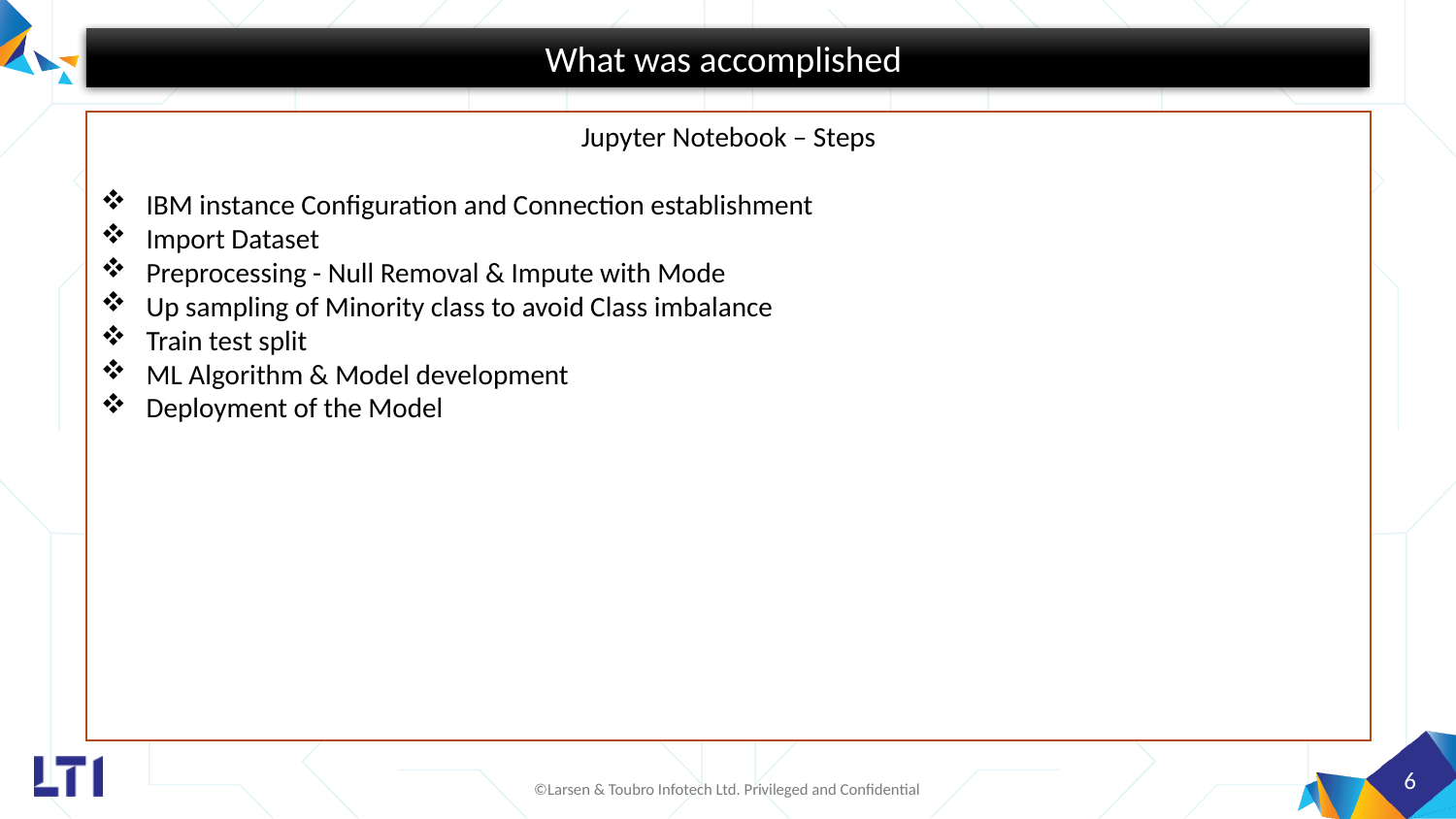

What was accomplished
Jupyter Notebook – Steps

IBM instance Configuration and Connection establishment
Import Dataset
Preprocessing - Null Removal & Impute with Mode
Up sampling of Minority class to avoid Class imbalance
Train test split
ML Algorithm & Model development
Deployment of the Model